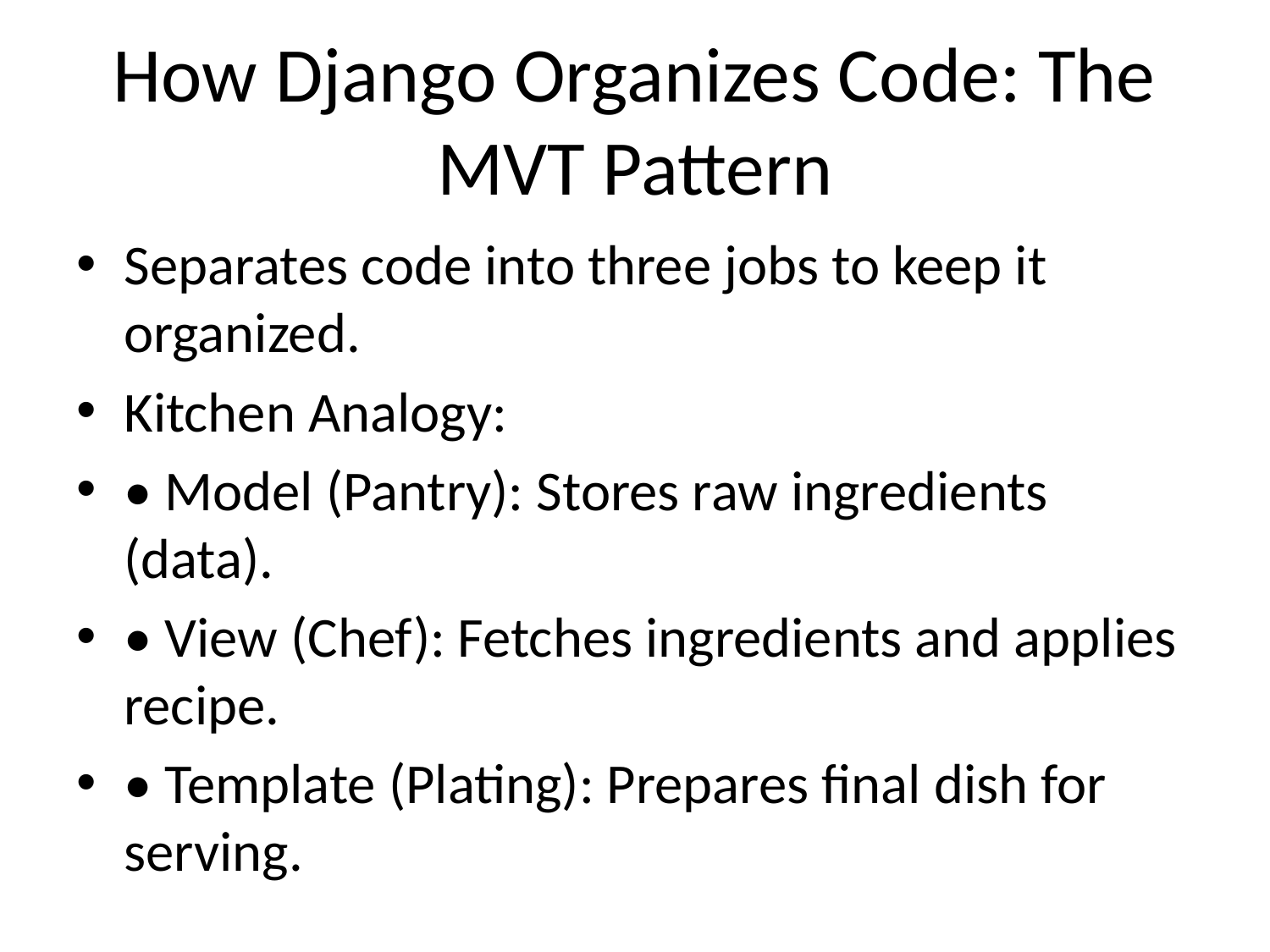

# How Django Organizes Code: The MVT Pattern
Separates code into three jobs to keep it organized.
Kitchen Analogy:
• Model (Pantry): Stores raw ingredients (data).
• View (Chef): Fetches ingredients and applies recipe.
• Template (Plating): Prepares final dish for serving.